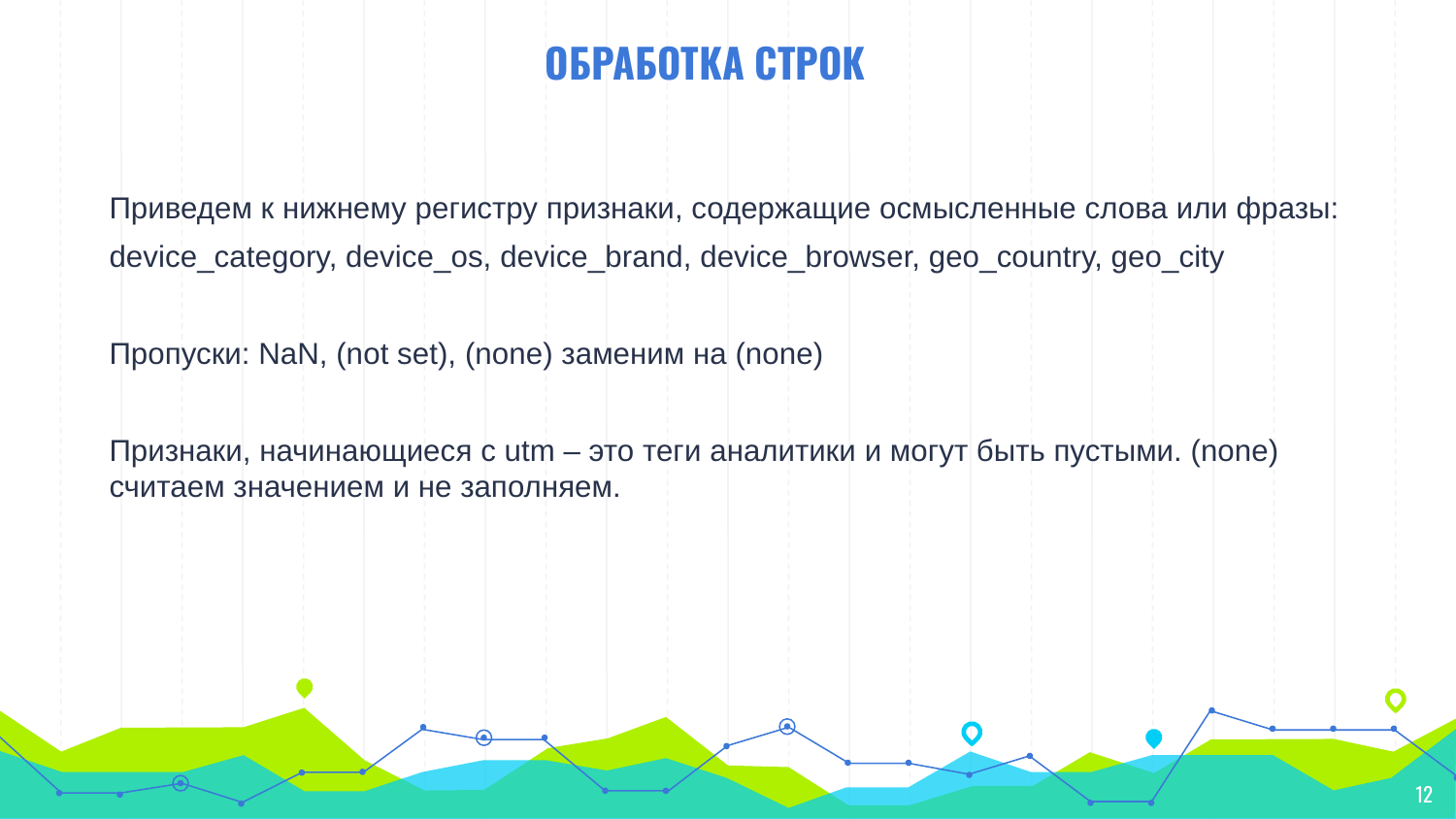

# ОБРАБОТКА СТРОК
Приведем к нижнему регистру признаки, содержащие осмысленные слова или фразы:
device_category, device_os, device_brand, device_browser, geo_country, geo_city

Пропуски: NaN, (not set), (none) заменим на (none)

Признаки, начинающиеся с utm – это теги аналитики и могут быть пустыми. (none) считаем значением и не заполняем.

12